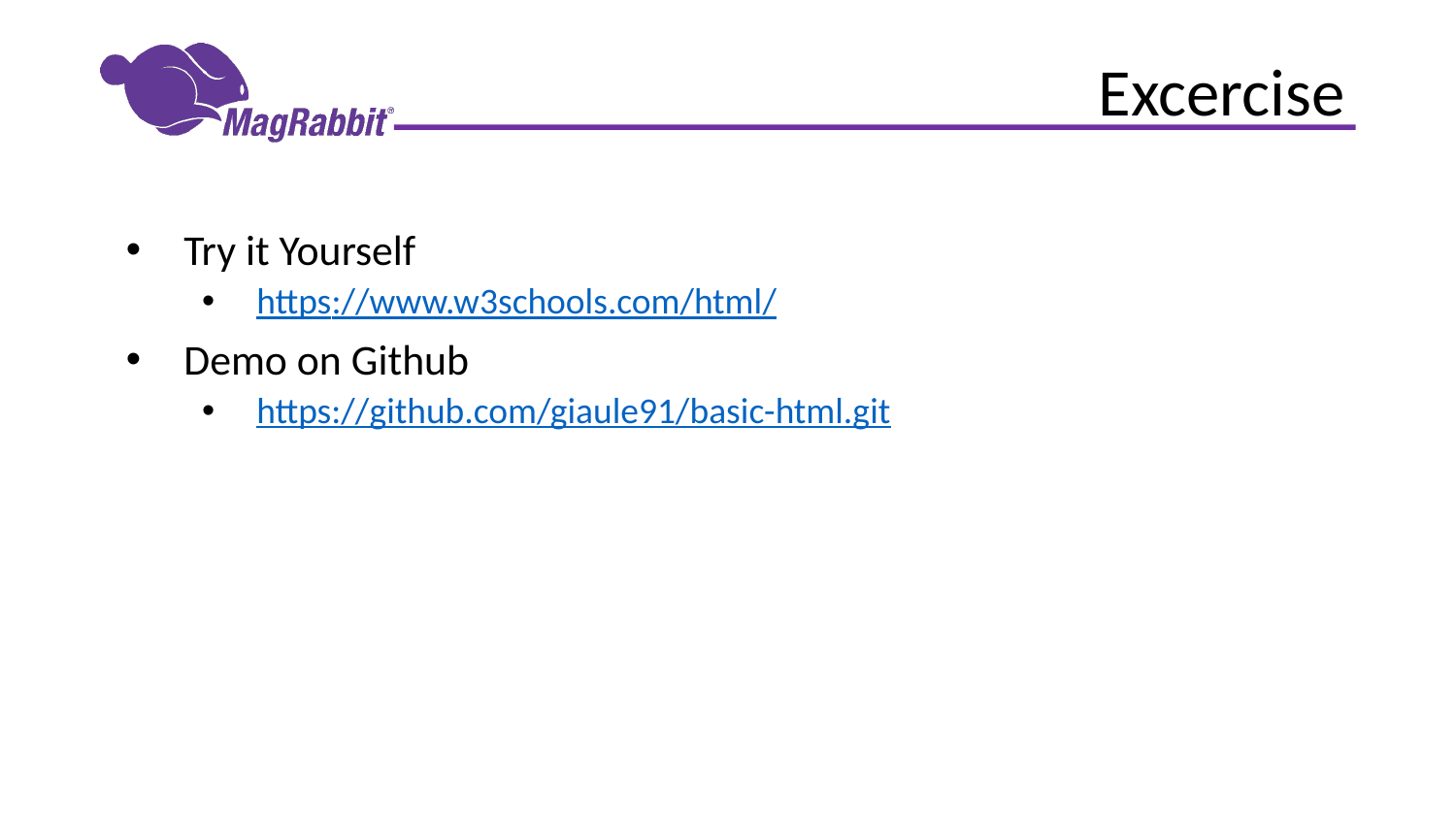

# Excercise
Try it Yourself
https://www.w3schools.com/html/
Demo on Github
https://github.com/giaule91/basic-html.git